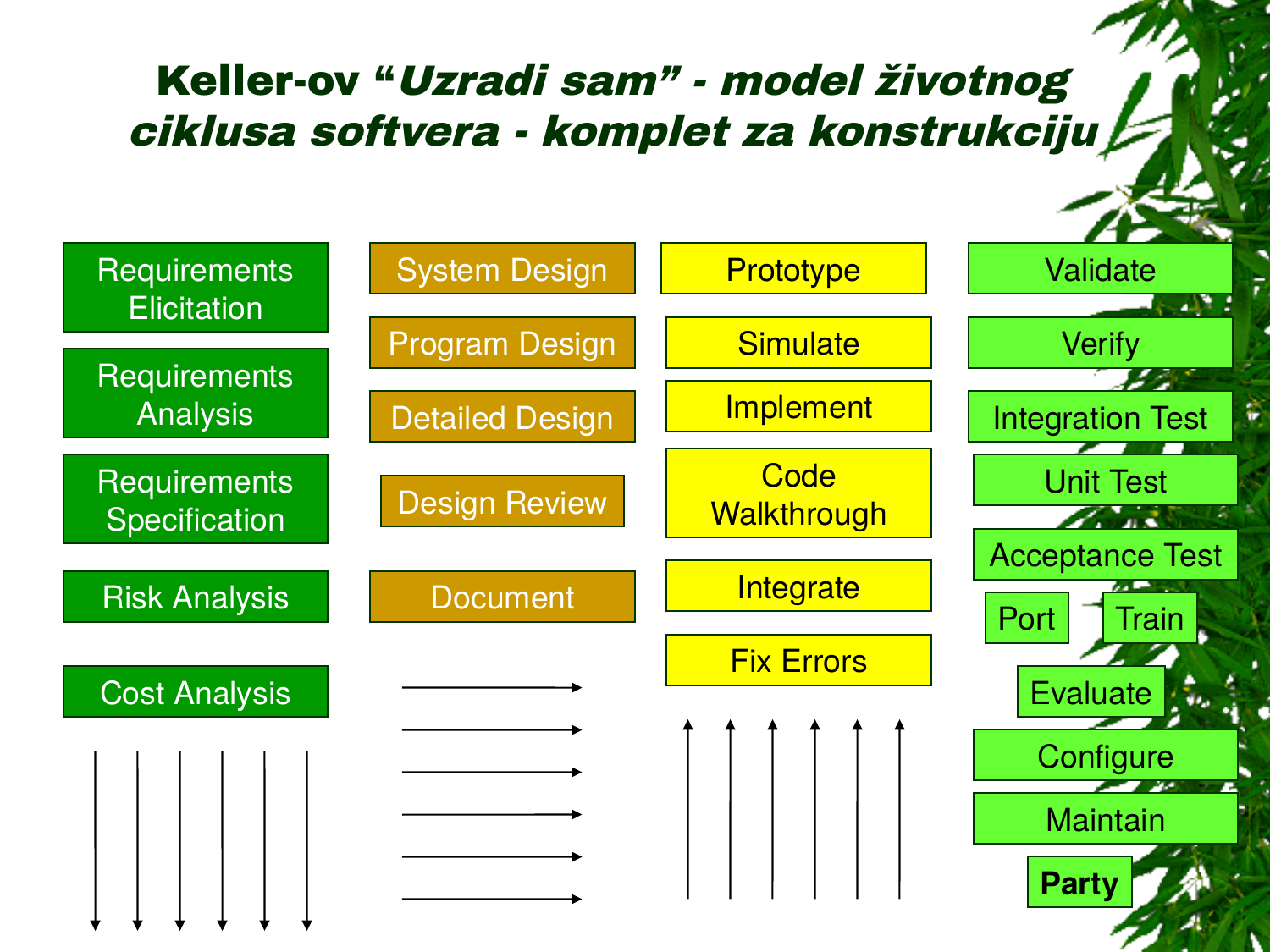

# Keller-ov “Uzradi sam” - model životnog ciklusa softvera - komplet za konstrukciju
Requirements Elicitation
System Design
Prototype
Validate
Program Design
Simulate
Verify
Requirements Analysis
Implement
Detailed Design
Integration Test
Code Walkthrough
Requirements Specification
Unit Test
Design Review
Acceptance Test
Integrate
Risk Analysis
Document
Port
Train
Fix Errors
Cost Analysis
Evaluate

Configure

Maintain
Party